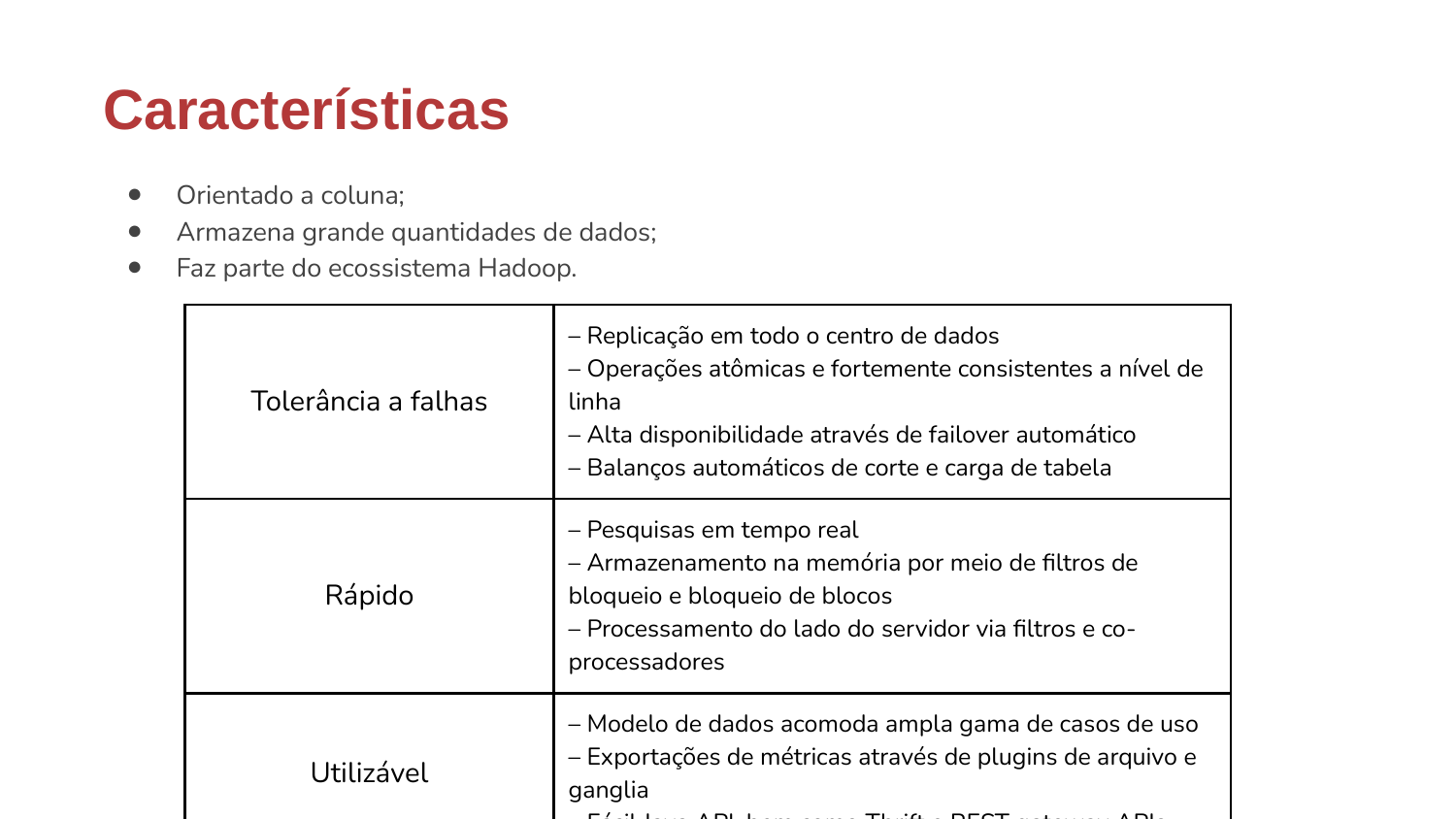

# Características
Orientado a coluna;
Armazena grande quantidades de dados;
Faz parte do ecossistema Hadoop.

| Tolerância a falhas | – Replicação em todo o centro de dados – Operações atômicas e fortemente consistentes a nível de linha – Alta disponibilidade através de failover automático – Balanços automáticos de corte e carga de tabela |
| --- | --- |
| Rápido | – Pesquisas em tempo real – Armazenamento na memória por meio de filtros de bloqueio e bloqueio de blocos – Processamento do lado do servidor via filtros e co-processadores |
| Utilizável | – Modelo de dados acomoda ampla gama de casos de uso – Exportações de métricas através de plugins de arquivo e ganglia – Fácil Java API, bem como Thrift e REST gateway APIs |